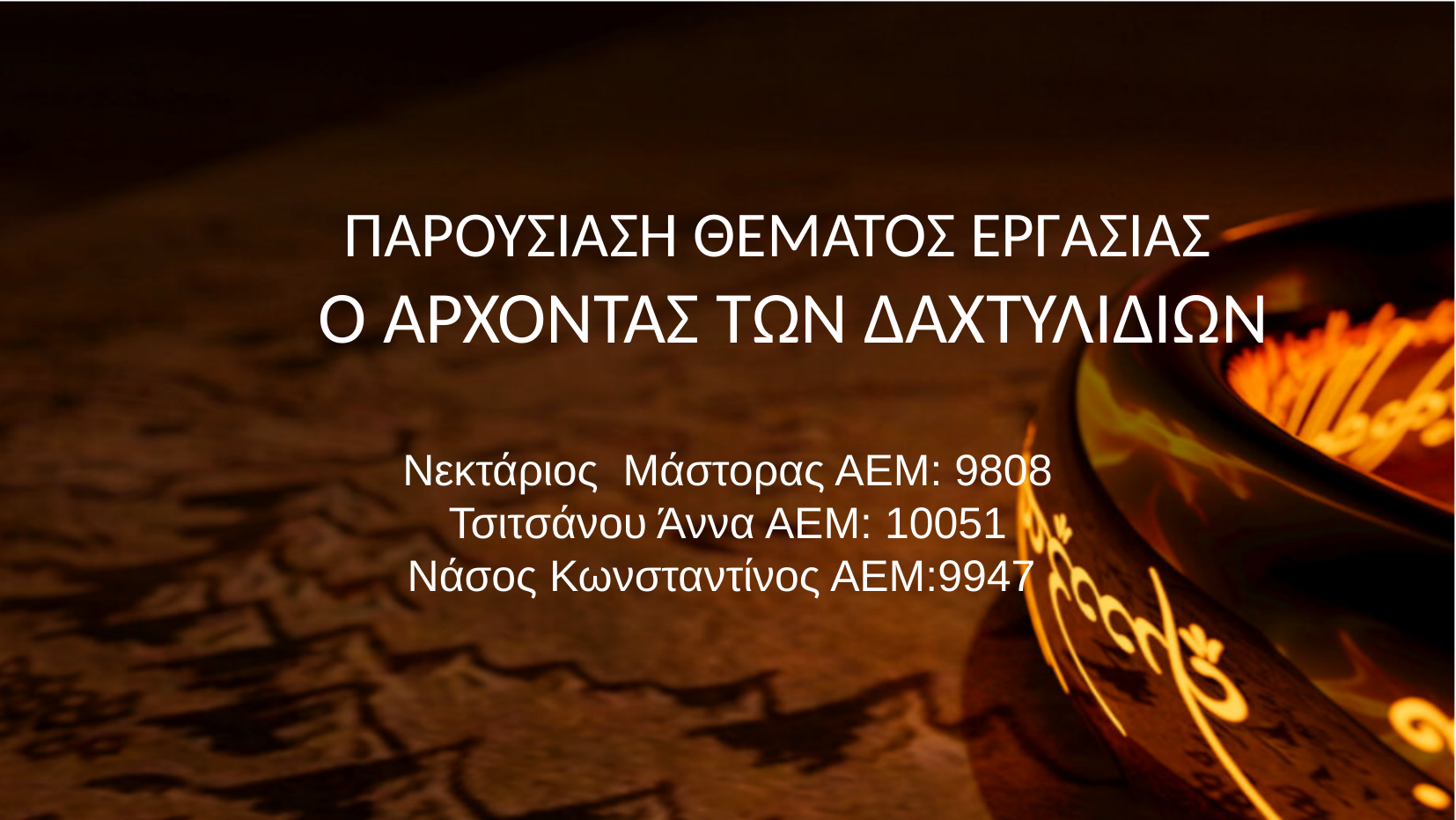

ΠΑΡΟΥΣΙΑΣΗ ΘΕΜΑΤΟΣ ΕΡΓΑΣΙΑΣ
	Ο ΑΡΧΟΝΤΑΣ ΤΩΝ ΔΑΧΤΥΛΙΔΙΩΝ
Νεκτάριος  Μάστορας ΑΕΜ: 9808
Τσιτσάνου Άννα ΑΕΜ: 10051
Νάσος Κωνσταντίνος ΑΕΜ:9947